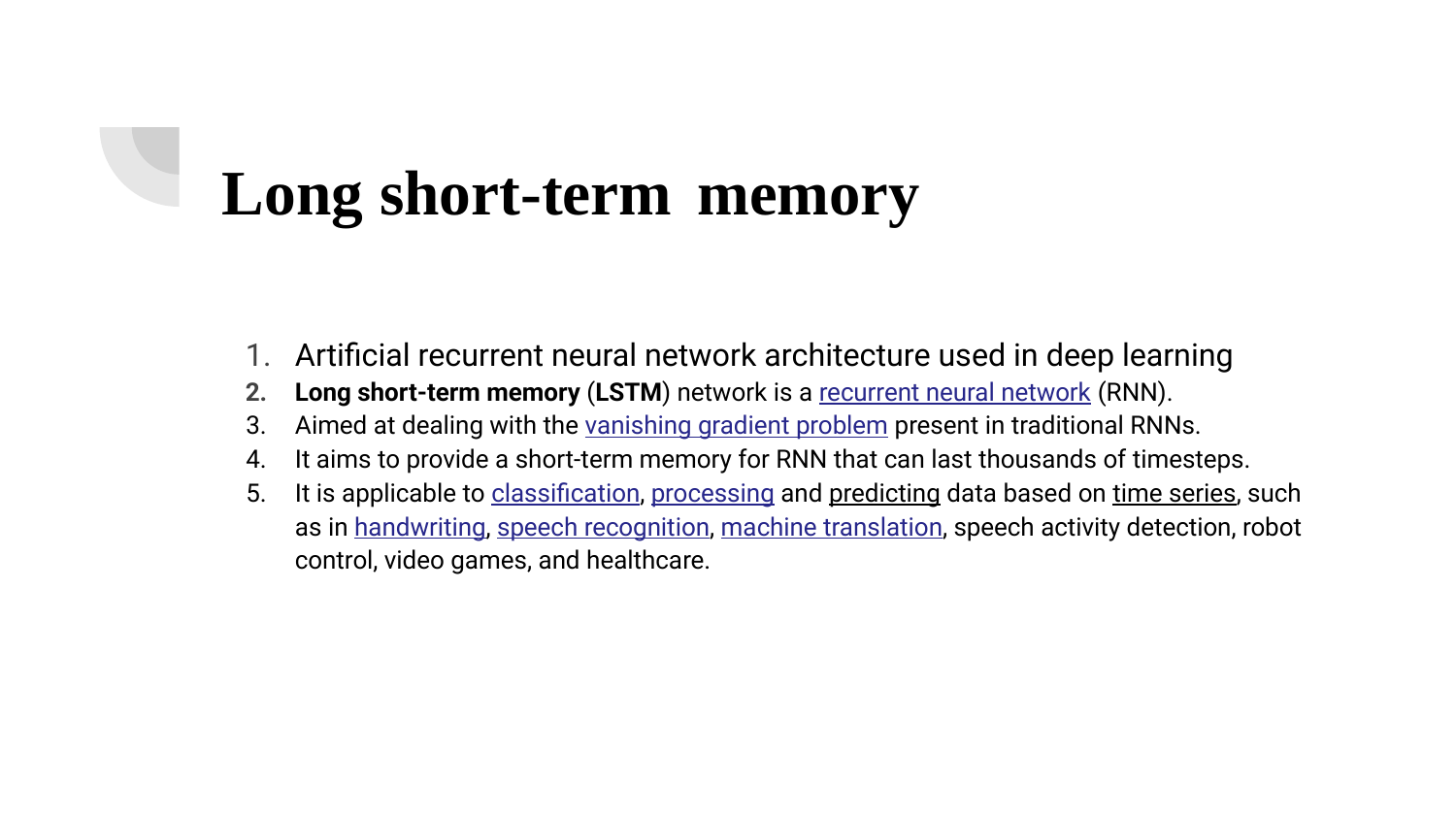

# Long short-term memory

Artificial recurrent neural network architecture used in deep learning
Long short-term memory (LSTM) network is a recurrent neural network (RNN).
Aimed at dealing with the vanishing gradient problem present in traditional RNNs.
It aims to provide a short-term memory for RNN that can last thousands of timesteps.
It is applicable to classification, processing and predicting data based on time series, such as in handwriting, speech recognition, machine translation, speech activity detection, robot control, video games, and healthcare.